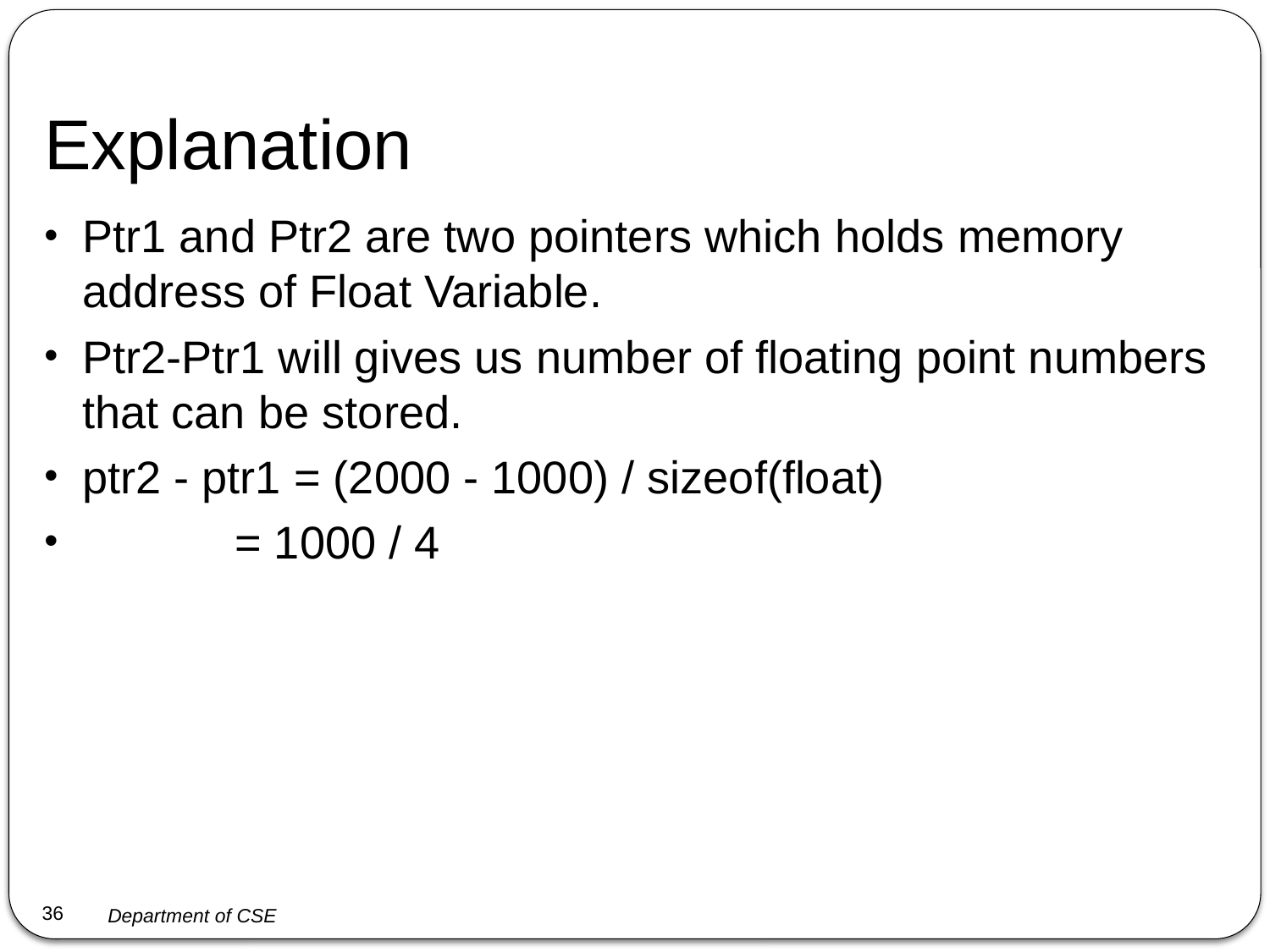

# Explanation
Ptr1 and Ptr2 are two pointers which holds memory address of Float Variable.
Ptr2-Ptr1 will gives us number of floating point numbers that can be stored.
ptr2 - ptr1 = (2000 - 1000) / sizeof(float)
            = 1000 / 4

36
Department of CSE